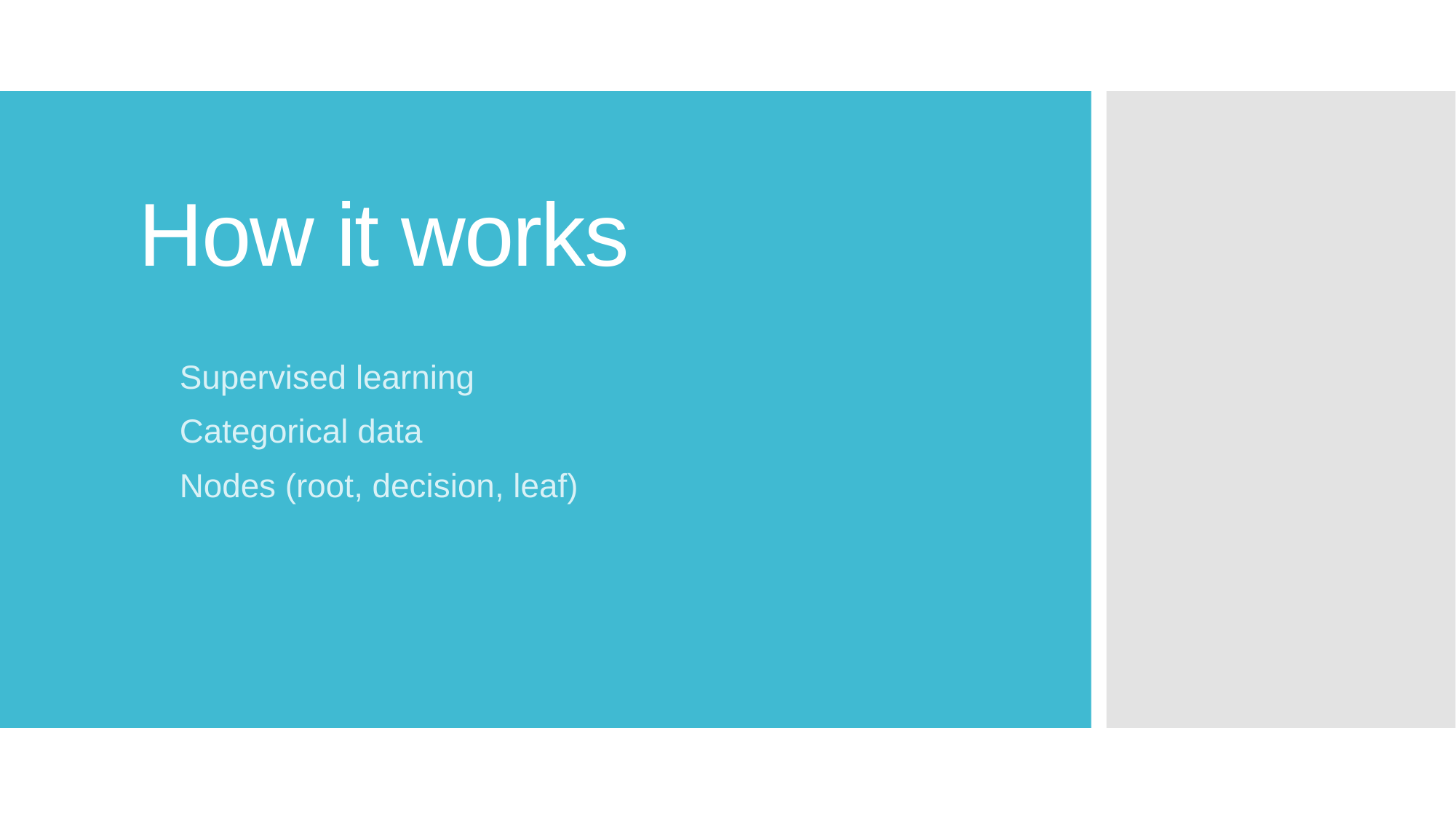

# How it works
Supervised learning
Categorical data
Nodes (root, decision, leaf)